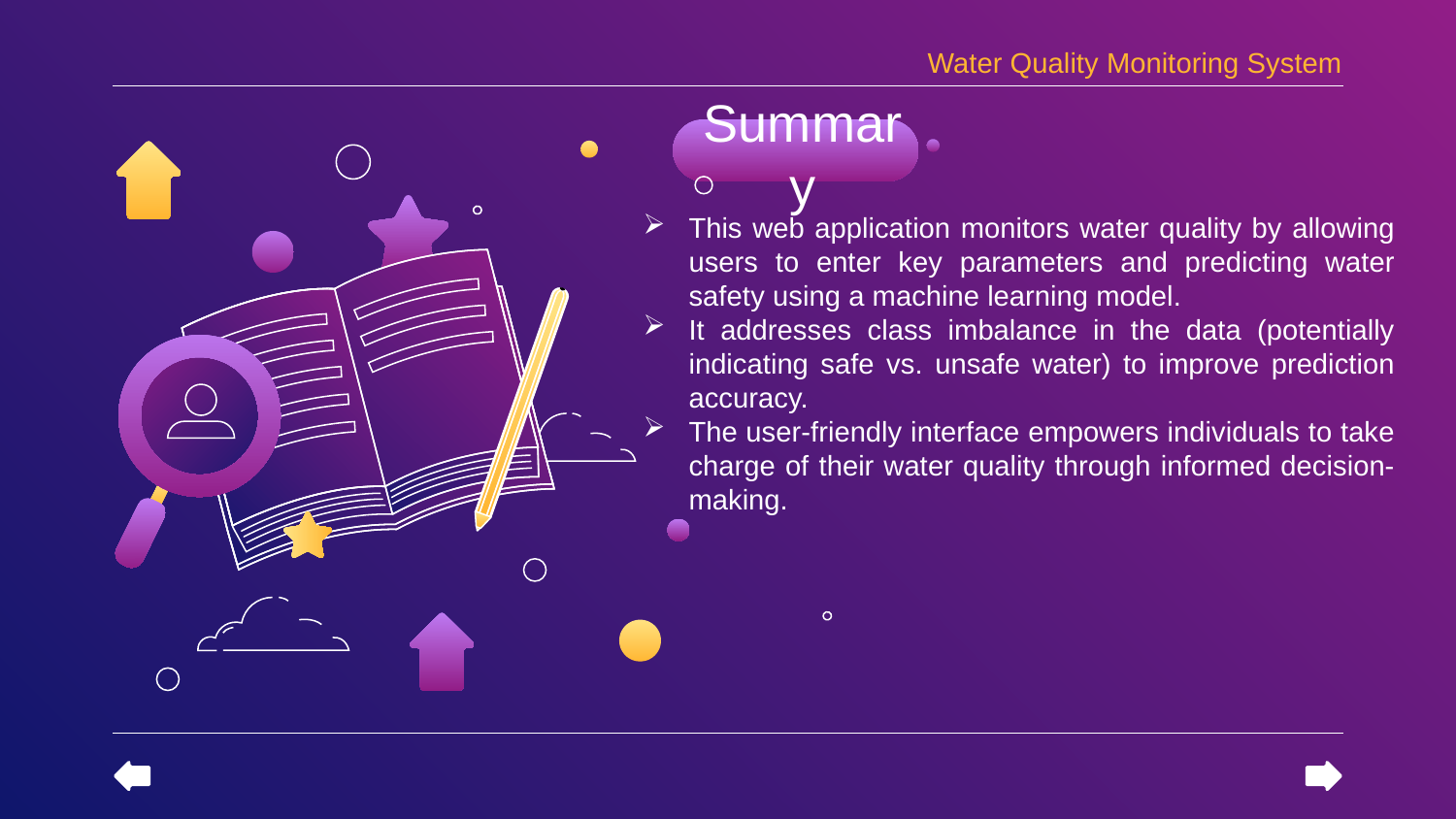

Water Quality Monitoring System

# Summary

This web application monitors water quality by allowing users to enter key parameters and predicting water safety using a machine learning model.
It addresses class imbalance in the data (potentially indicating safe vs. unsafe water) to improve prediction accuracy.
The user-friendly interface empowers individuals to take charge of their water quality through informed decision-making.